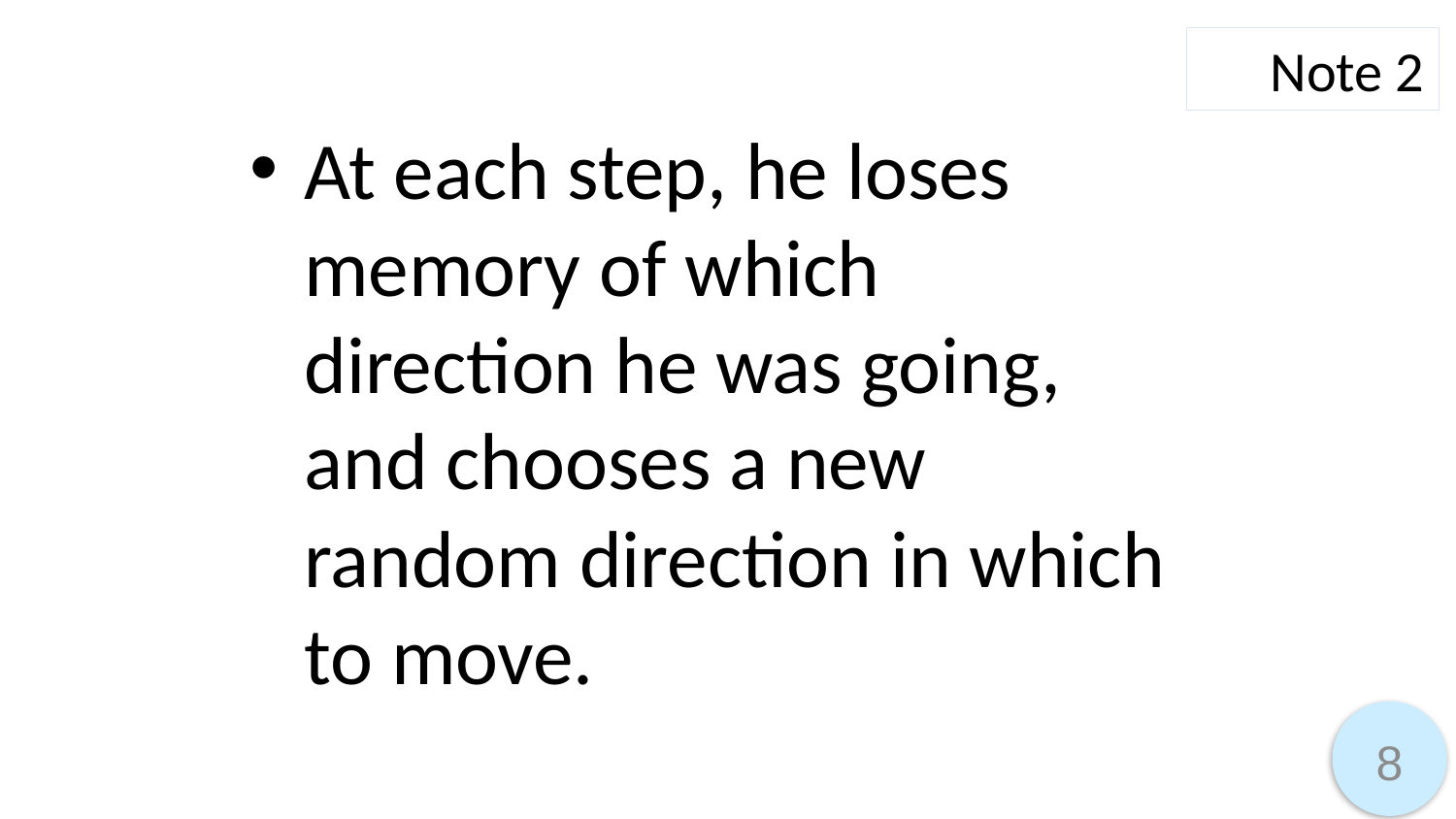

Note 2
At each step, he loses memory of which direction he was going, and chooses a new random direction in which to move.
8